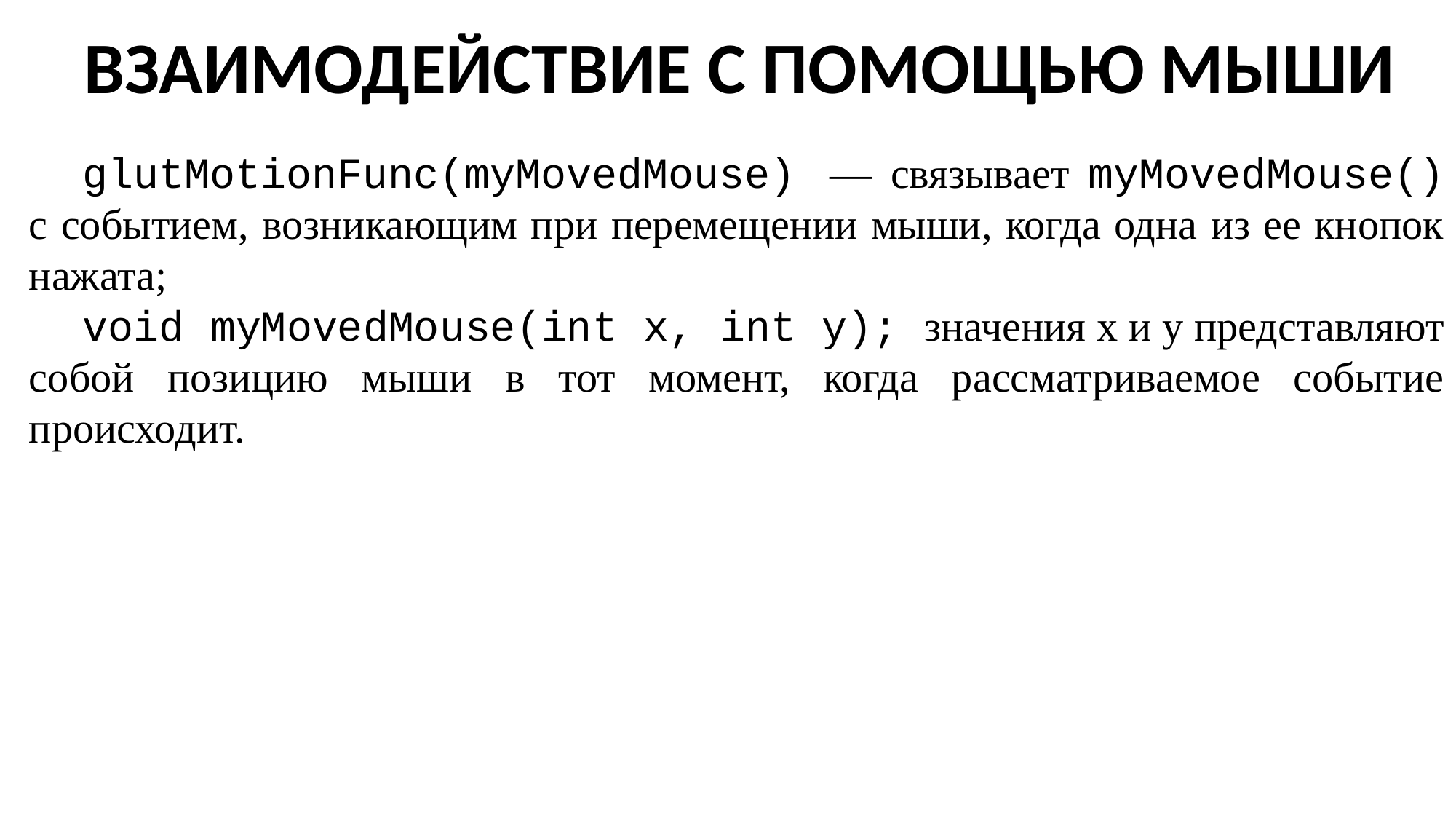

ВЗАИМОДЕЙСТВИЕ С ПОМОЩЬЮ МЫШИ
glutMotionFunc(myMovedMouse) — связывает myMovedMouse() с событием, возникающим при перемещении мыши, когда одна из ее кнопок нажата;
void myMovedMouse(int х, int у); значения х и у представляют собой позицию мыши в тот момент, когда рассматриваемое событие происходит.